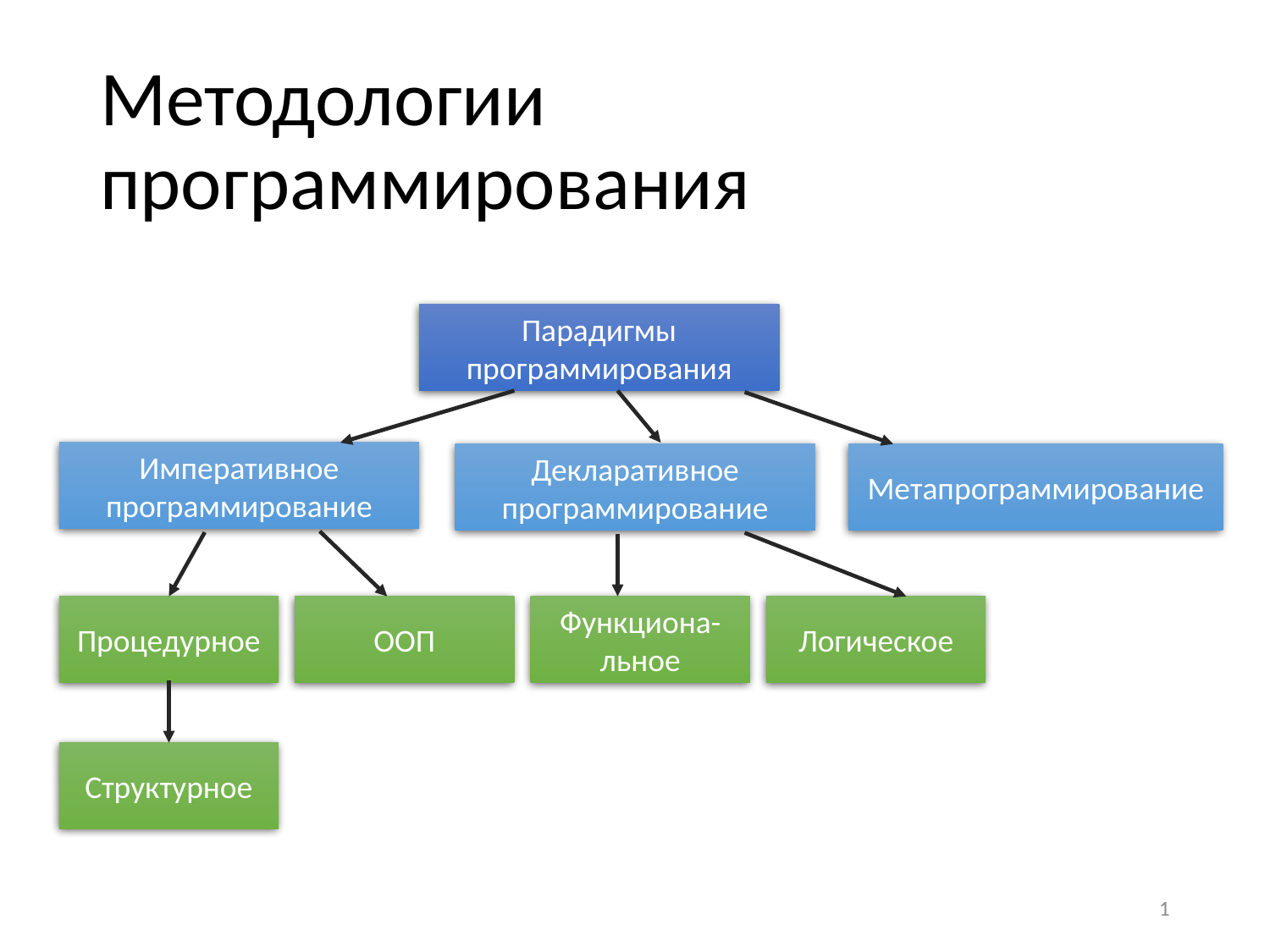

# Методологии программирования
Парадигмы программирования
Императивное программирование
Декларативное программирование
Метапрограммирование
Логическое
Функциона-льное
ООП
Процедурное
Структурное
1